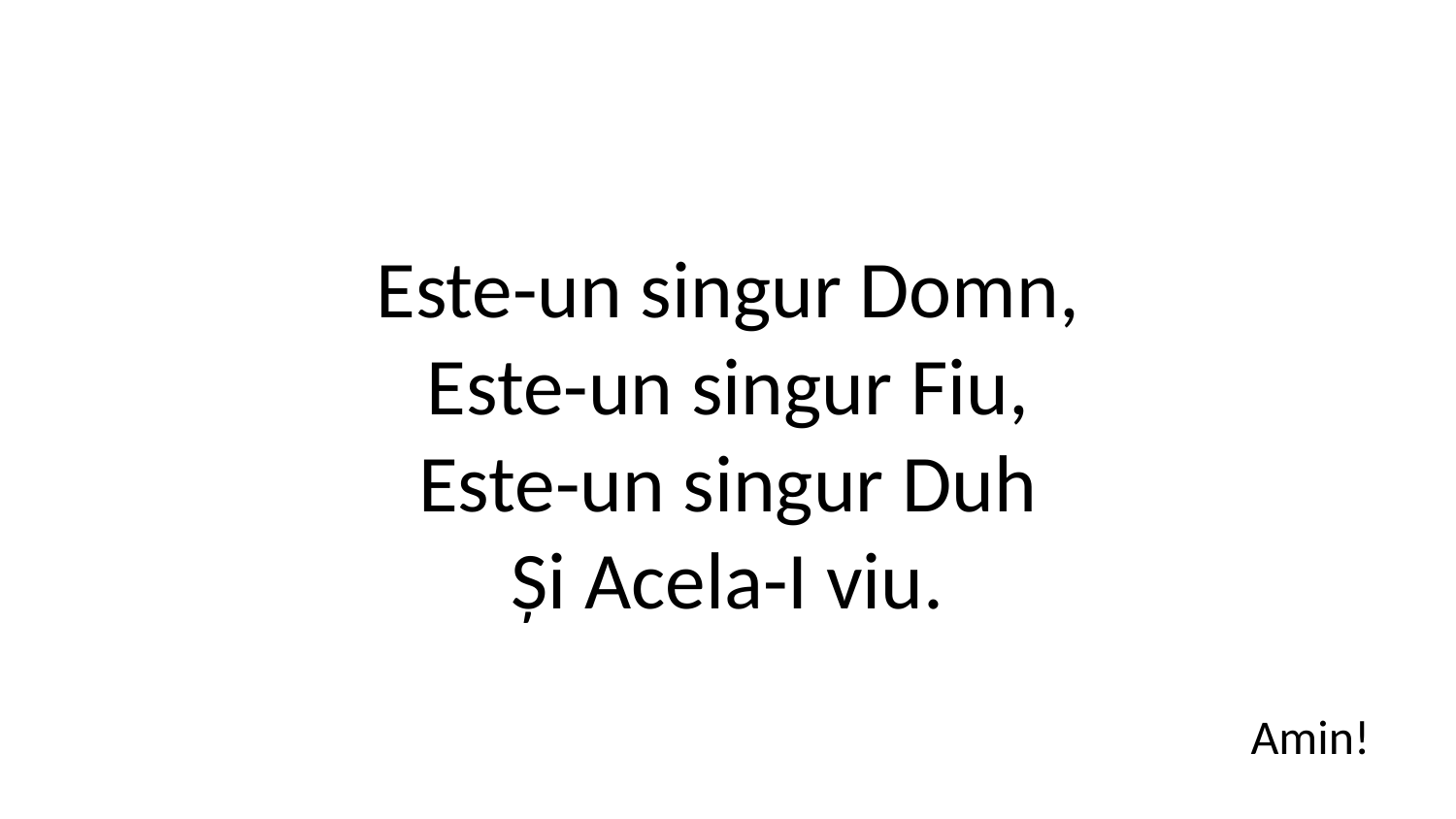

Este-un singur Domn,
Este-un singur Fiu,
Este-un singur Duh
Și Acela-I viu.

Amin!